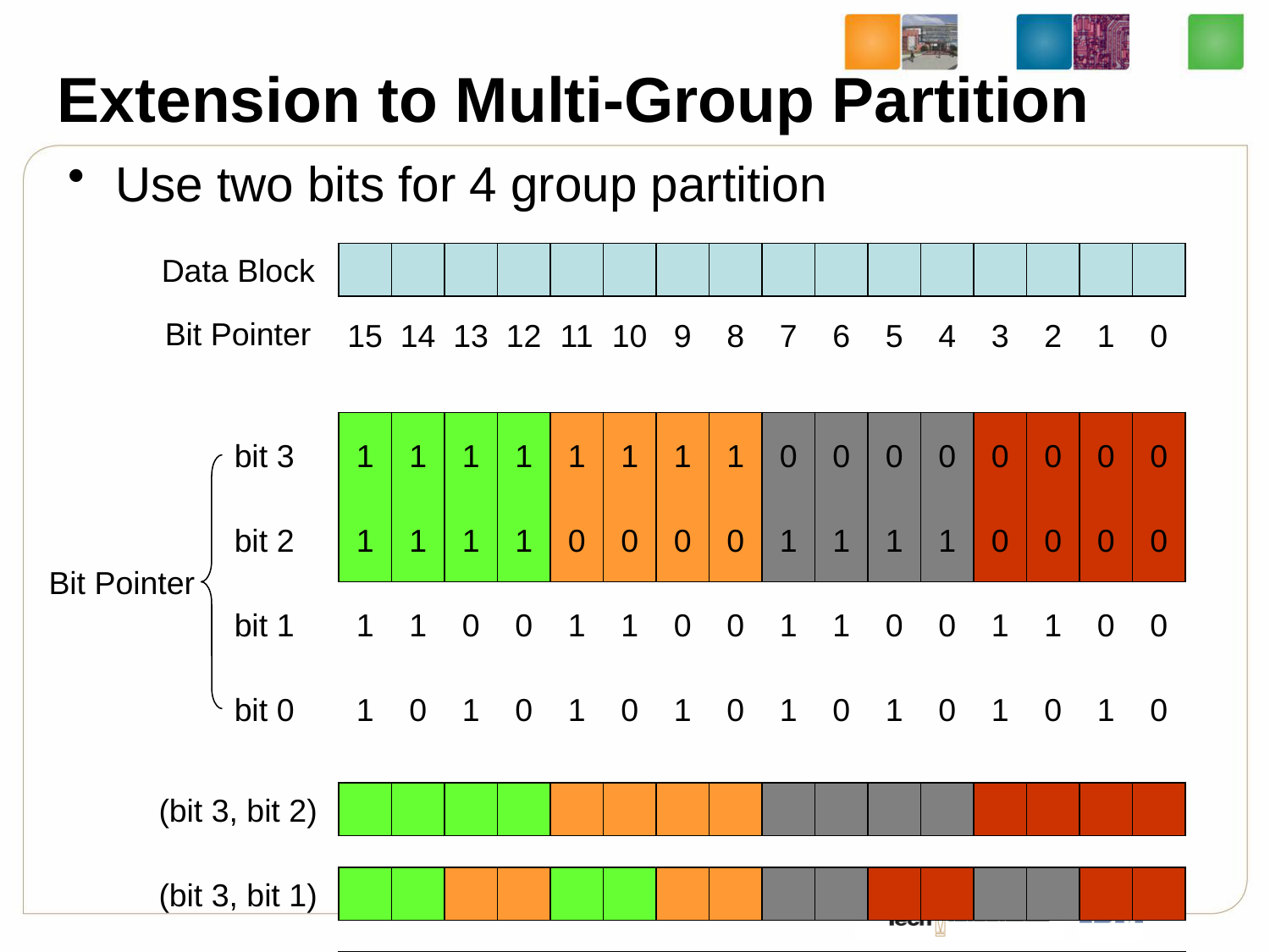

# Extension to Multi-Group Partition
Use two bits for 4 group partition
Data Block

Bit Pointer
15
14
13
12
11
10
9
8
7
6
5
4
3
2
1
0

bit 3
1
1
1
1
1
1
1
1
0
0
0
0
0
0
0
0

bit 2
1
1
1
1
0
0
0
0
1
1
1
1
0
0
0
0
Bit Pointer
bit 1
1
1
0
0
1
1
0
0
1
1
0
0
1
1
0
0
bit 0
1
0
1
0
1
0
1
0
1
0
1
0
1
0
1
0
(bit 3, bit 2)

(bit 3, bit 1)

(bit 3, bit 0)

(bit 2, bit 1)

(bit 2, bit 0)

(bit 1, bit 0)

12